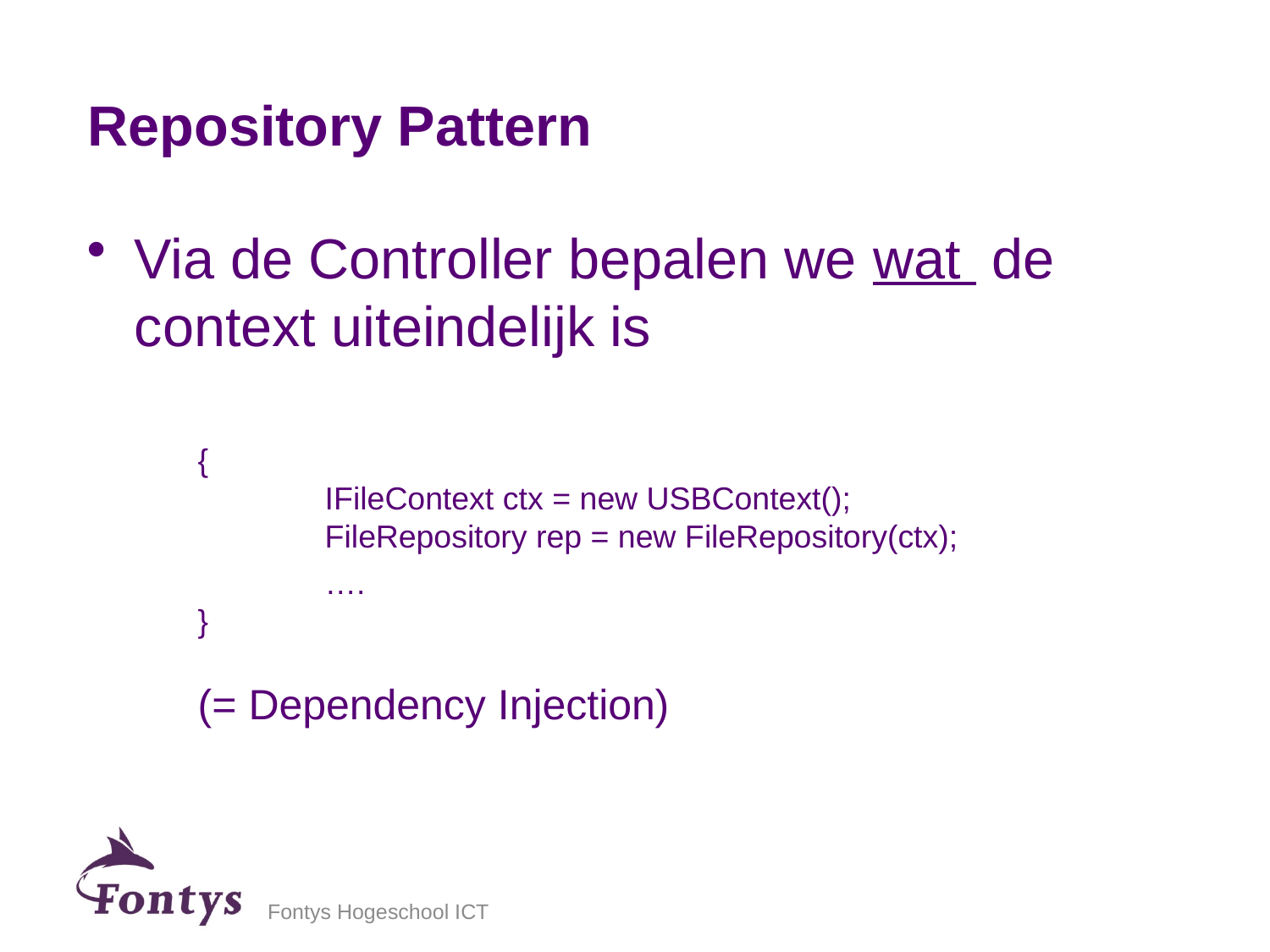

# Repository Pattern
Via de Controller bepalen we wat  de context uiteindelijk is
{
	IFileContext ctx = new USBContext();
	FileRepository rep = new FileRepository(ctx);
	….
}
(= Dependency Injection)
Fontys Hogeschool ICT